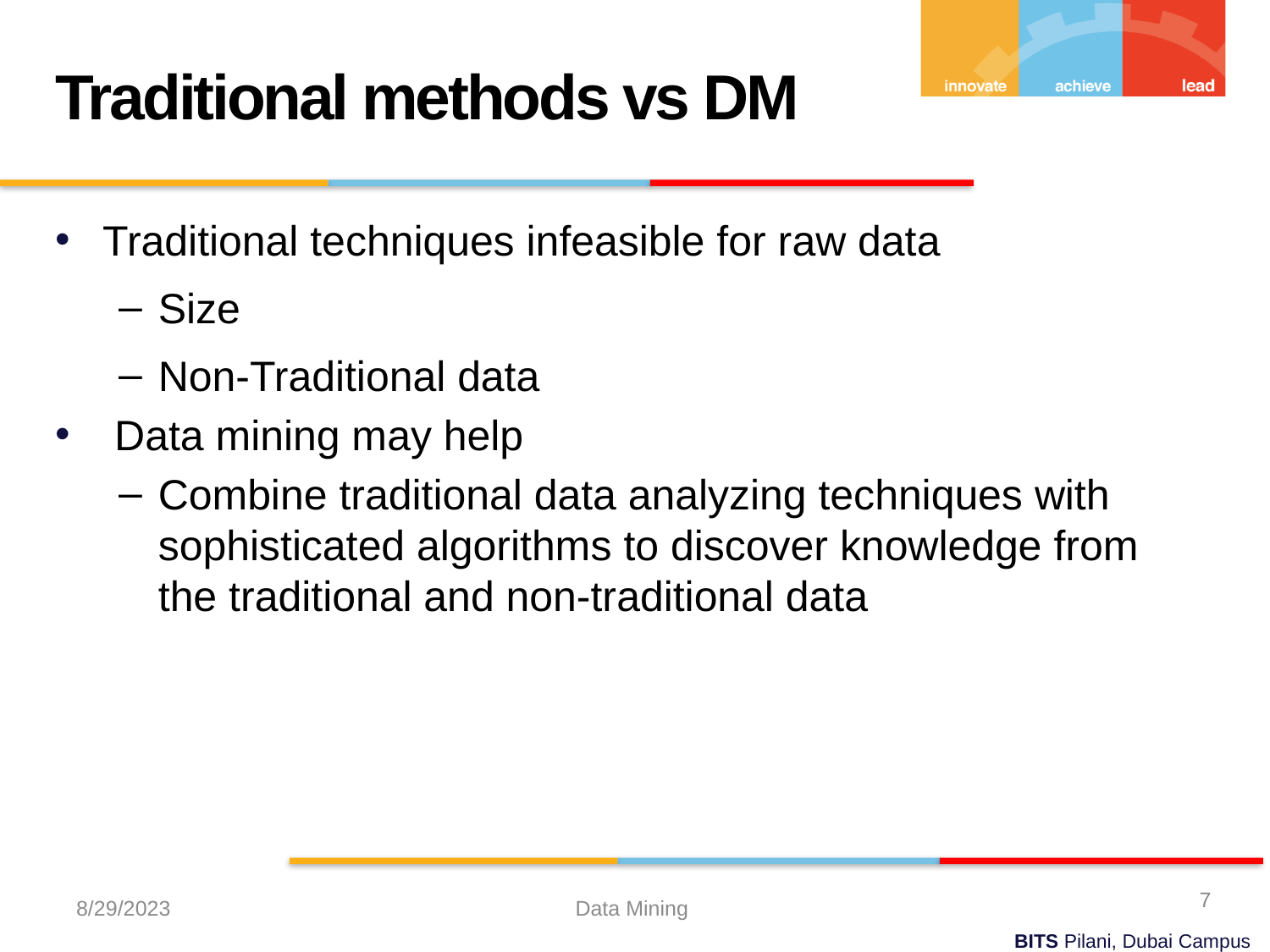

Traditional methods vs DM
Traditional techniques infeasible for raw data
Size
Non-Traditional data
 Data mining may help
Combine traditional data analyzing techniques with sophisticated algorithms to discover knowledge from the traditional and non-traditional data
7
8/29/2023
Data Mining